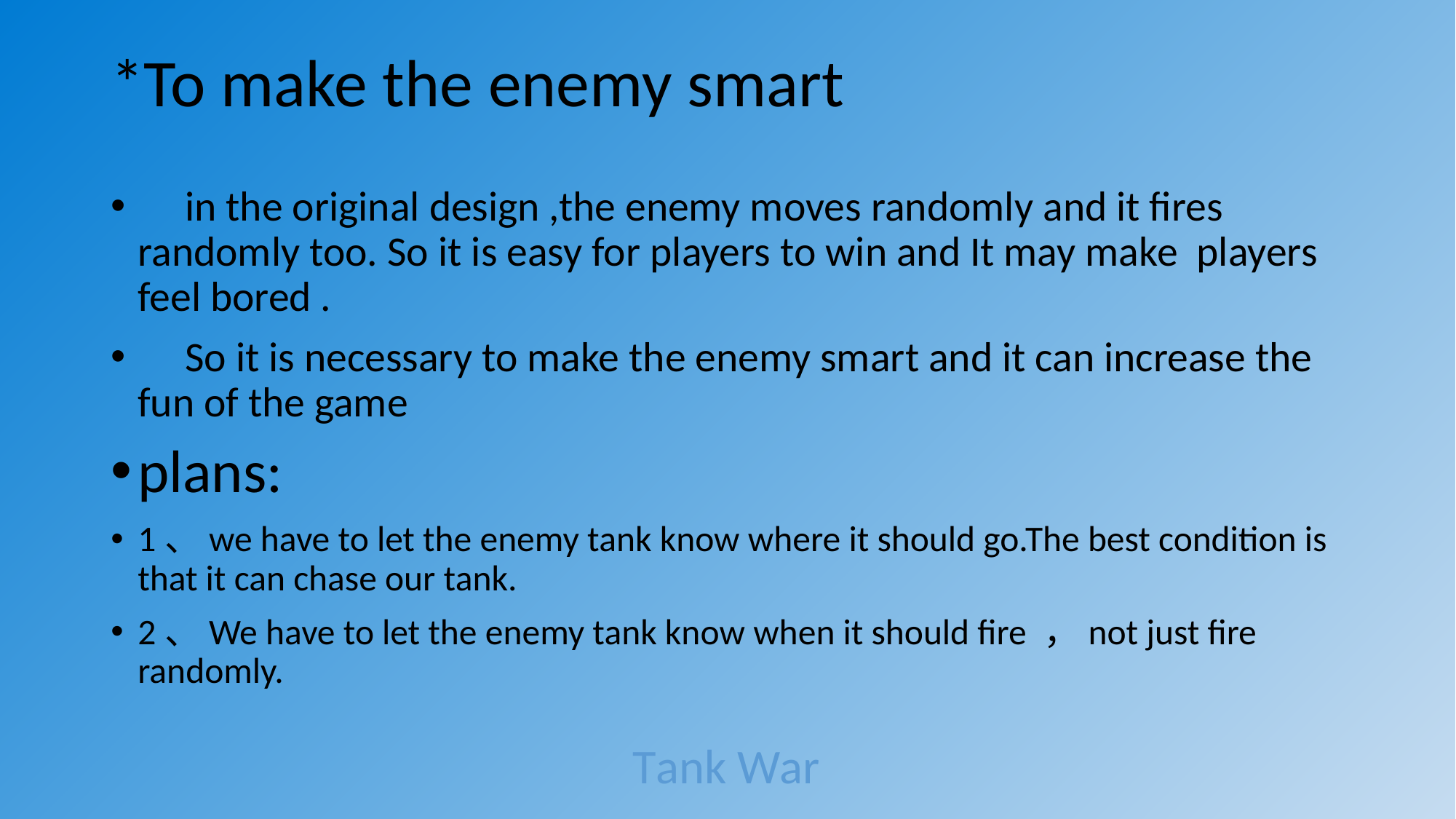

# *To make the enemy smart
     in the original design ,the enemy moves randomly and it fires randomly too. So it is easy for players to win and It may make  players feel bored .
     So it is necessary to make the enemy smart and it can increase the fun of the game
plans:
1、we have to let the enemy tank know where it should go.The best condition is that it can chase our tank.
2、We have to let the enemy tank know when it should fire ，not just fire randomly.